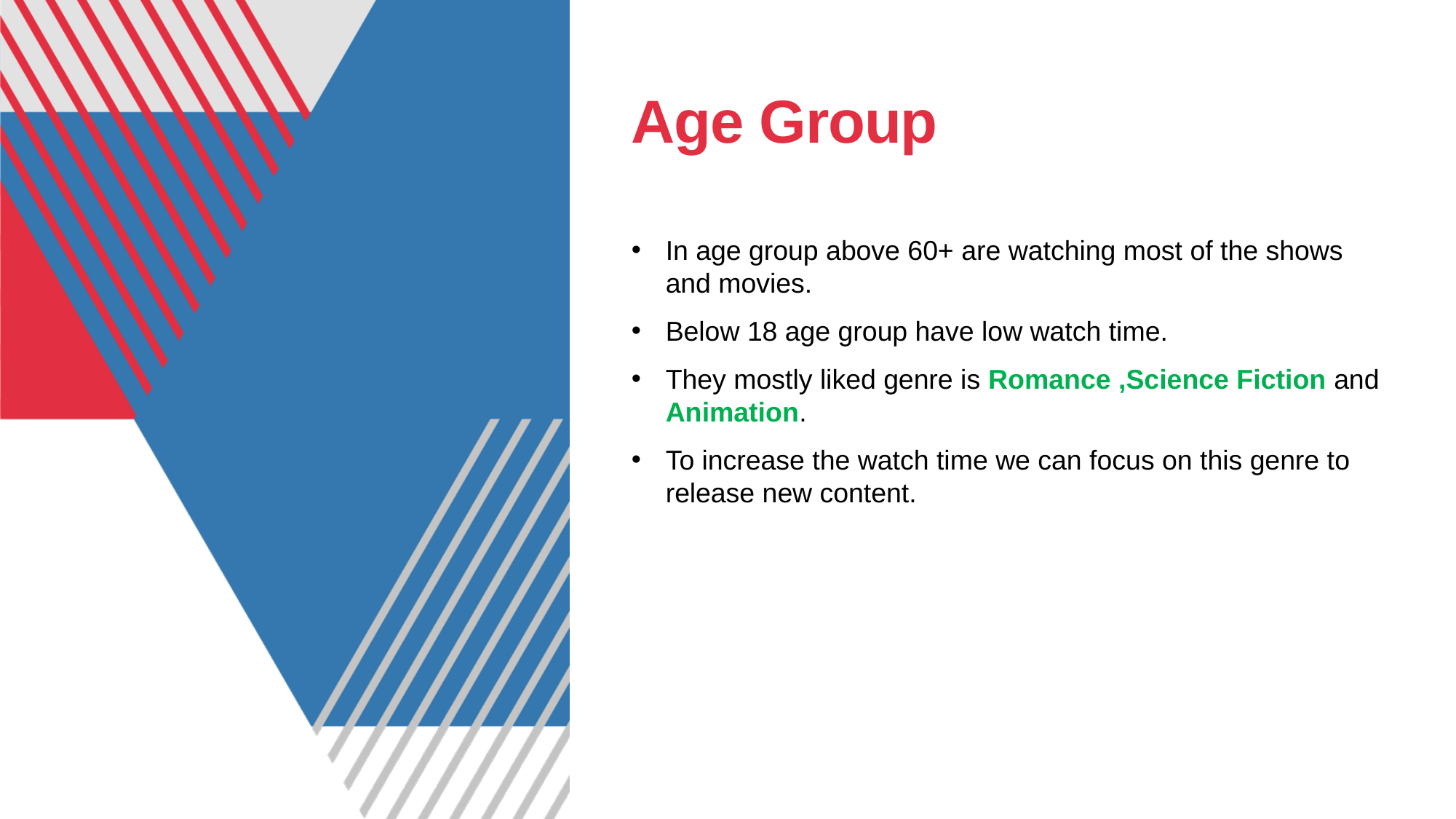

# Age Group
In age group above 60+ are watching most of the shows and movies.
Below 18 age group have low watch time.
They mostly liked genre is Romance ,Science Fiction and Animation.
To increase the watch time we can focus on this genre to release new content.